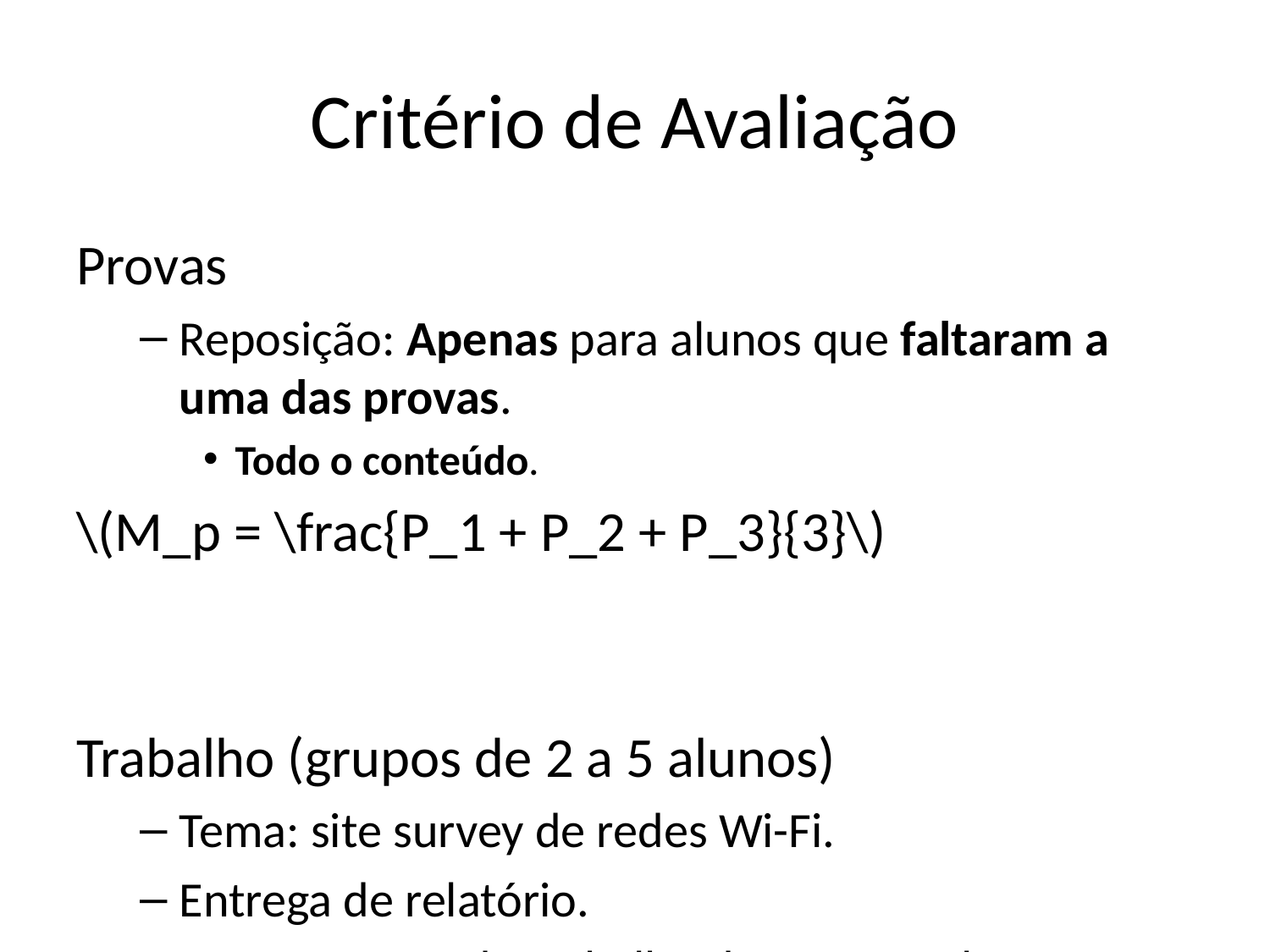

# Critério de Avaliação
Provas
Reposição: Apenas para alunos que faltaram a uma das provas.
Todo o conteúdo.
\(M_p = \frac{P_1 + P_2 + P_3}{3}\)

Trabalho (grupos de 2 a 5 alunos)
Tema: site survey de redes Wi-Fi.
Entrega de relatório.
Apresentação do trabalho durante a aula.

Média Final
\(M_f = 0{,}8\cdot M_p + 0{,}2\cdot M_t\)